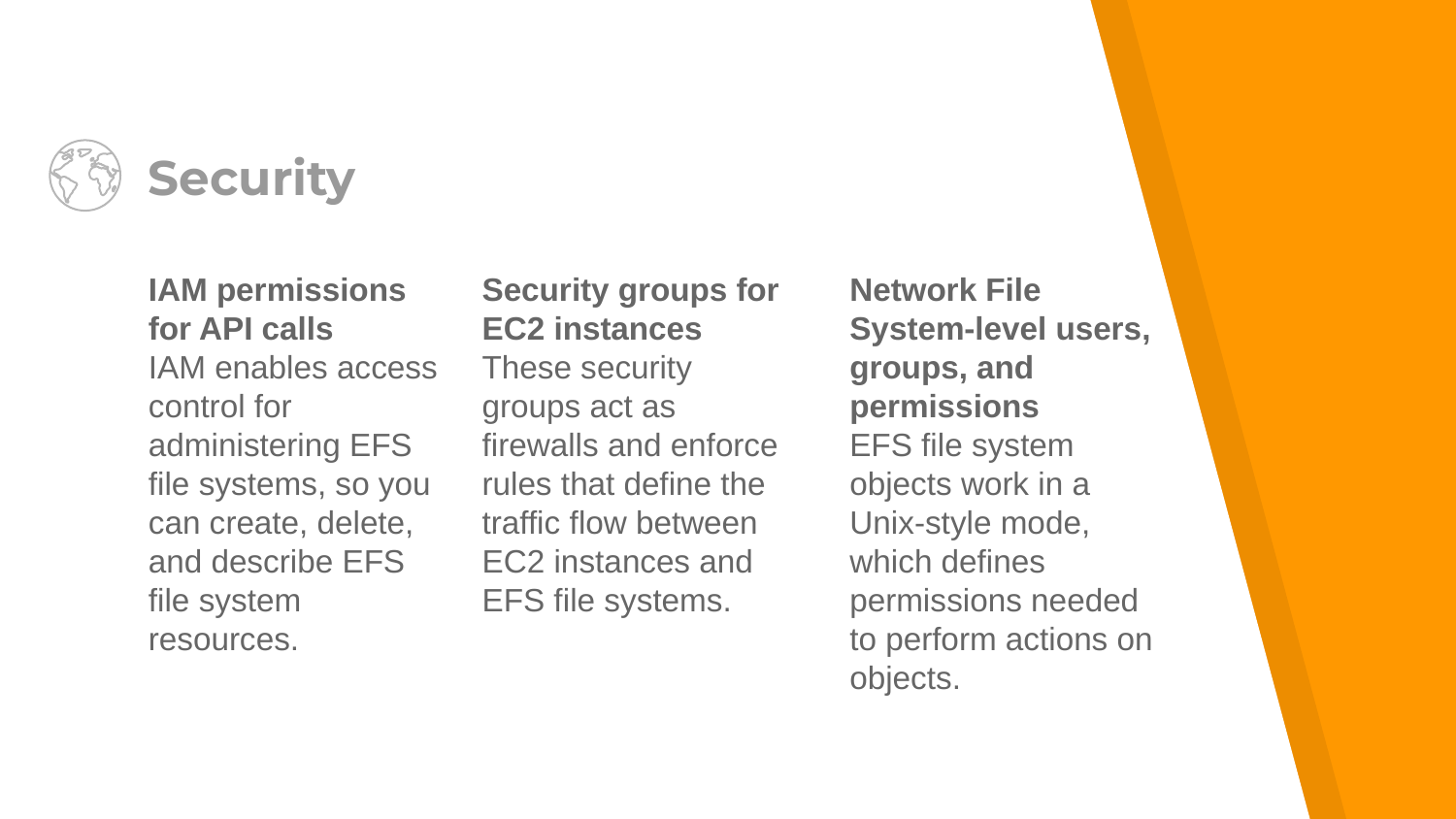

# Security
IAM permissions for API calls
IAM enables access control for administering EFS file systems, so you can create, delete, and describe EFS file system resources.

Security groups for EC2 instances
These security groups act as firewalls and enforce rules that define the traffic flow between EC2 instances and EFS file systems.

Network File System-level users, groups, and permissions
EFS file system objects work in a Unix-style mode, which defines permissions needed to perform actions on objects.